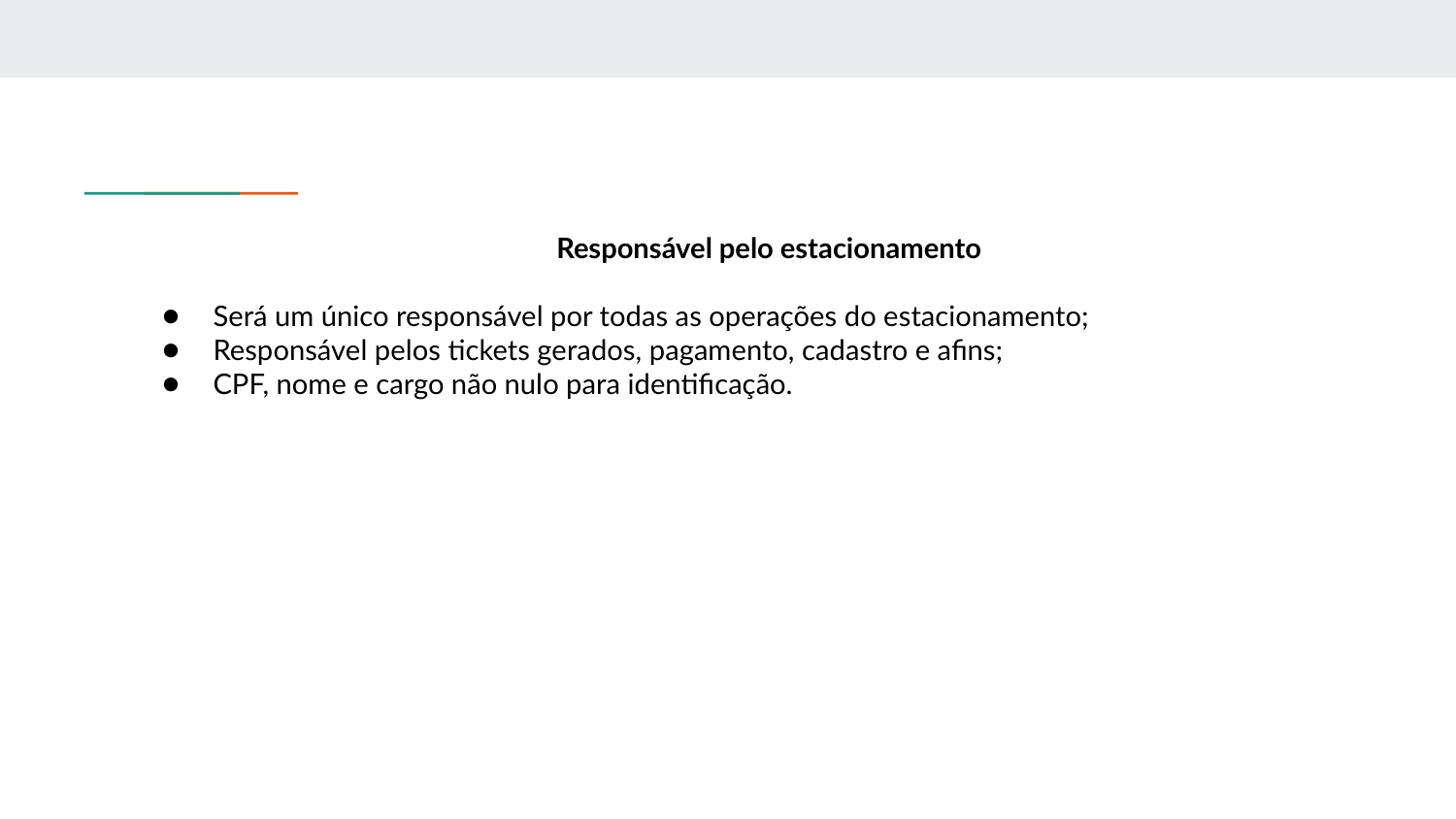

Responsável pelo estacionamento

Será um único responsável por todas as operações do estacionamento;
Responsável pelos tickets gerados, pagamento, cadastro e afins;
CPF, nome e cargo não nulo para identificação.